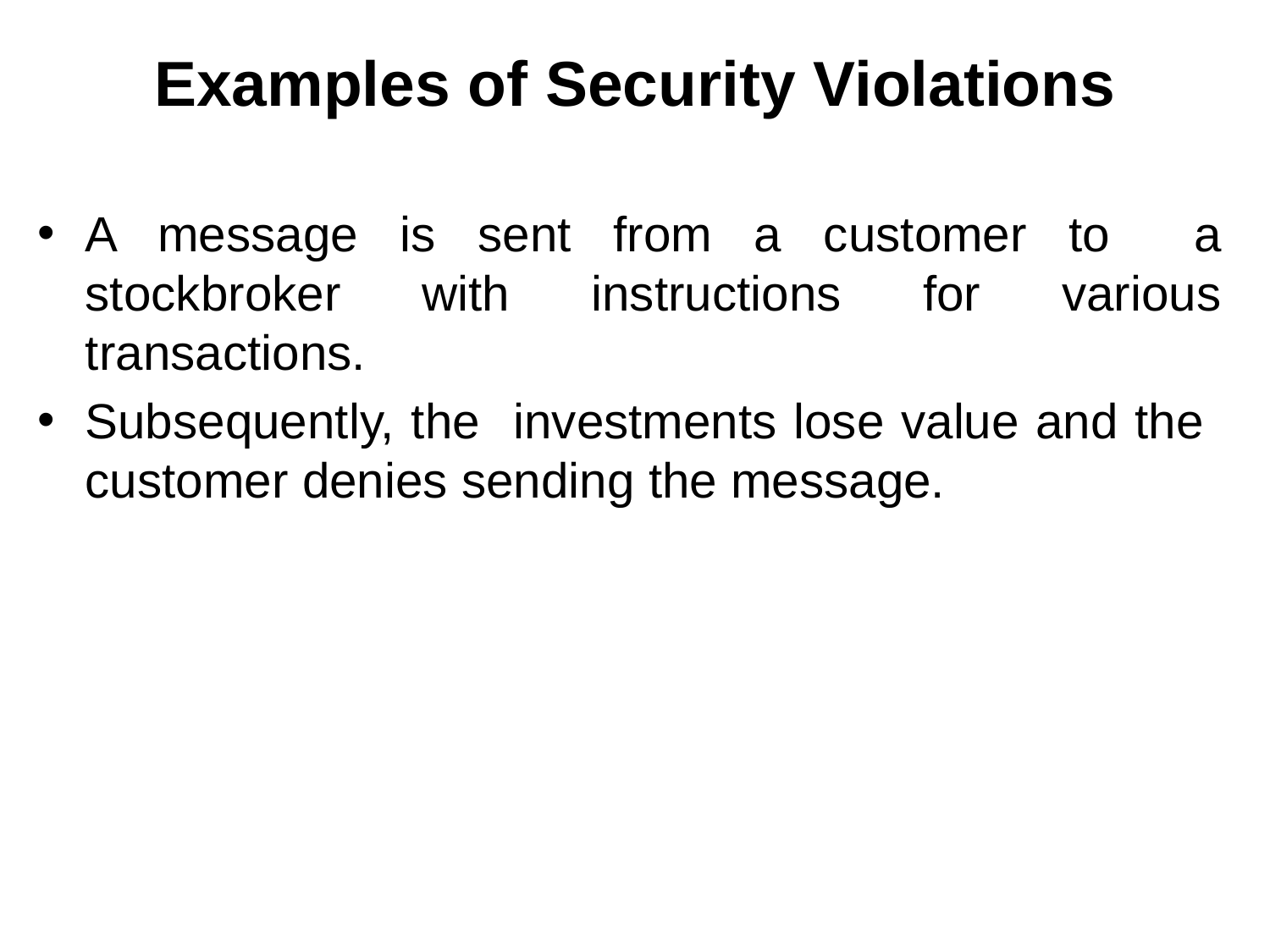

# Examples of Security Violations
A message is sent from a customer to  a stockbroker with instructions for various transactions.
Subsequently, the  investments lose value and the  customer denies sending the message.